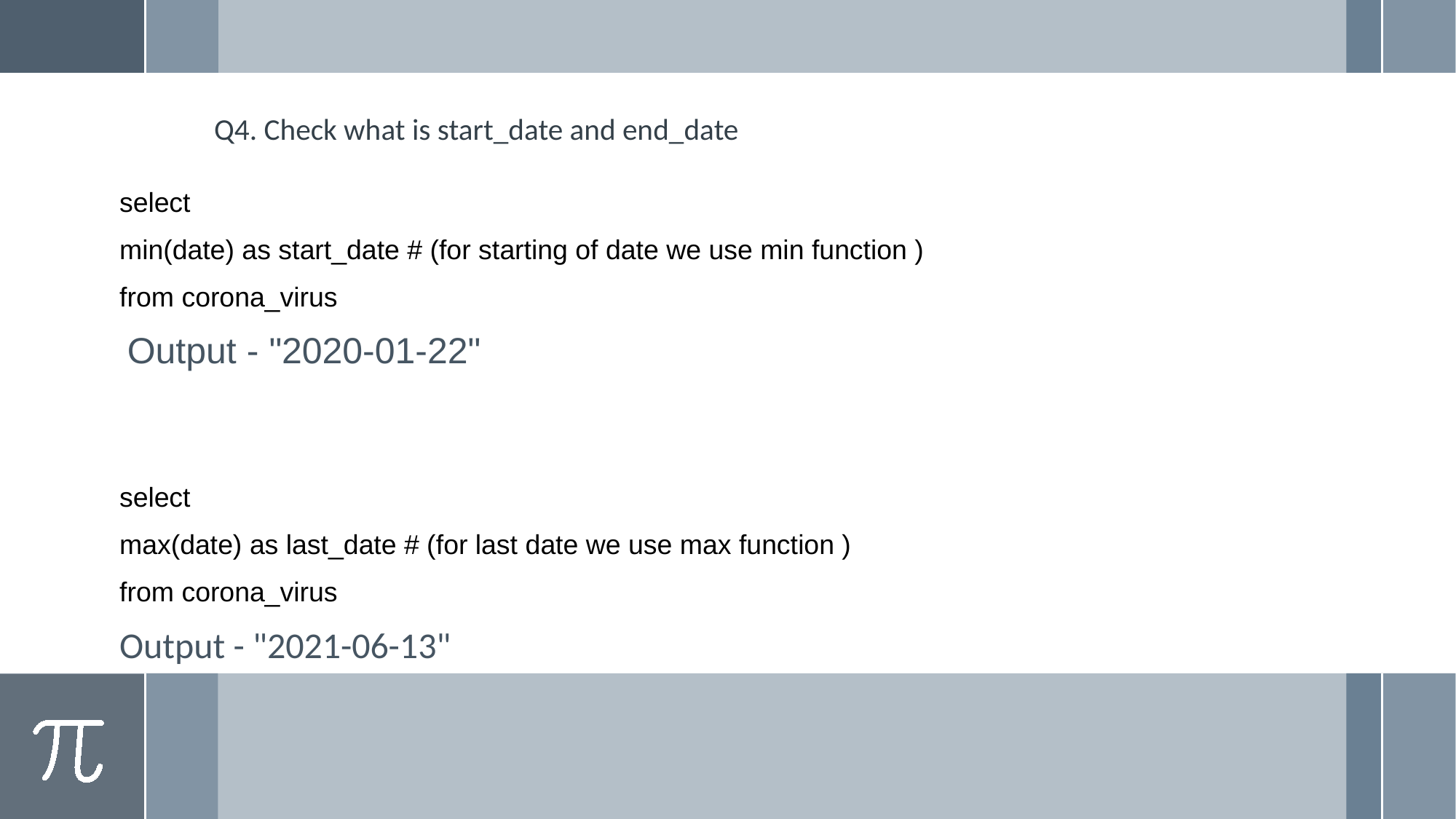

# Q4. Check what is start_date and end_date
select
min(date) as start_date # (for starting of date we use min function )
from corona_virus
 Output - "2020-01-22"

select
max(date) as last_date # (for last date we use max function )
from corona_virus
Output - "2021-06-13"